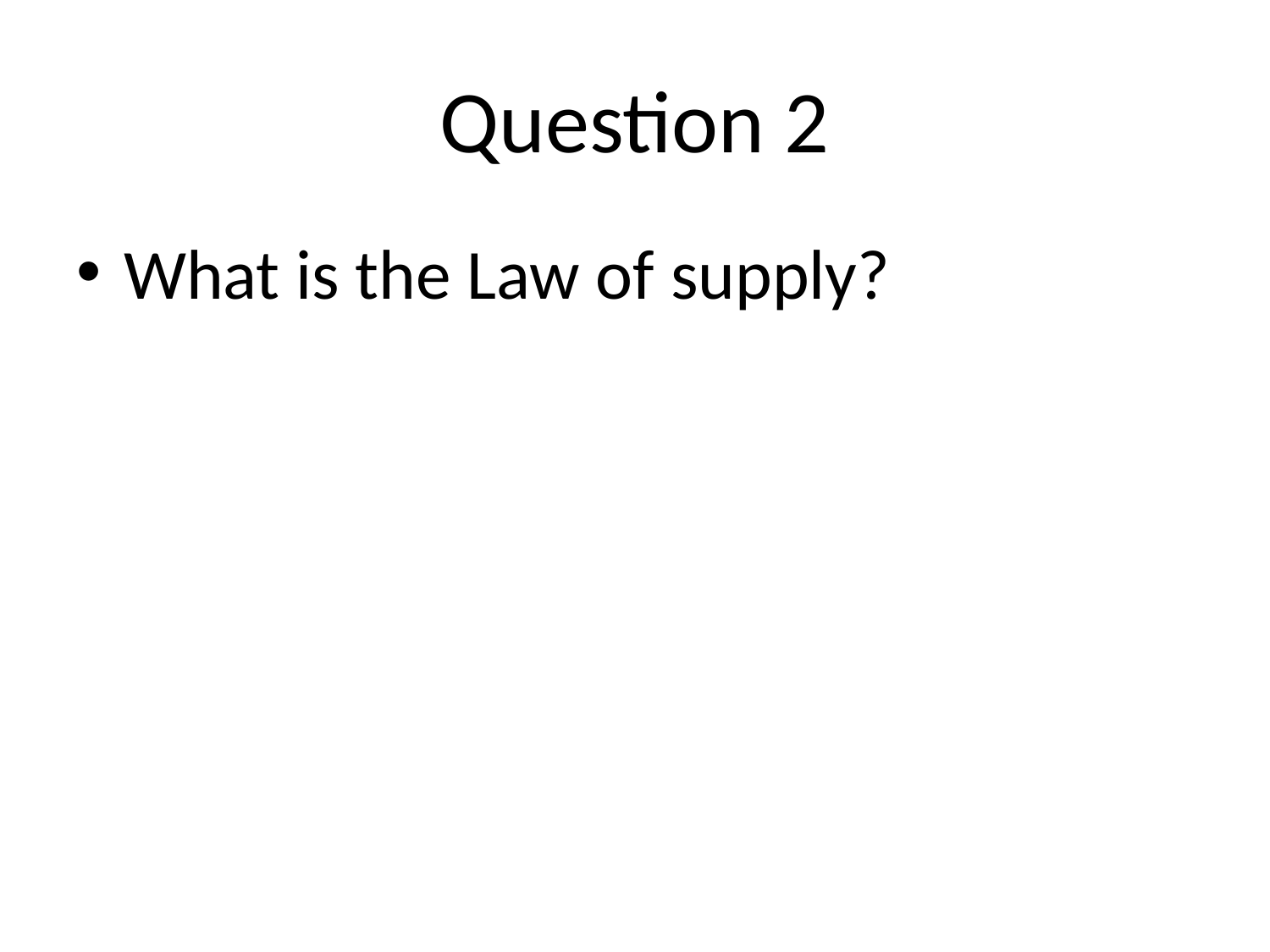

# Question 2
What is the Law of supply?